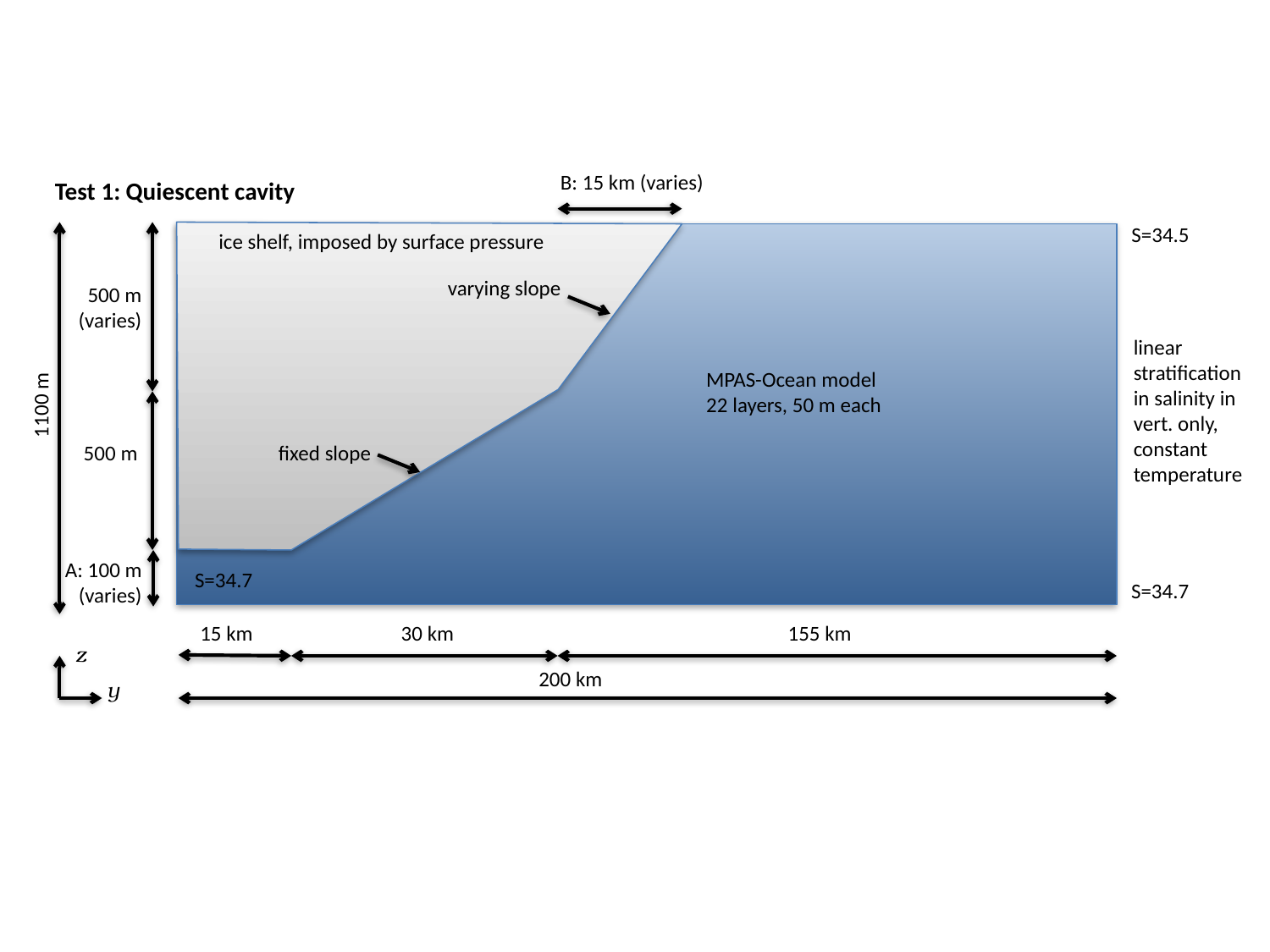

B: 15 km (varies)
Test 1: Quiescent cavity
S=34.5

ice shelf, imposed by surface pressure

varying slope
500 m
(varies)
linear
stratification
in salinity in
vert. only,
constant
temperature
MPAS-Ocean model
22 layers, 50 m each
1100 m
fixed slope
500 m
A: 100 m
(varies)
S=34.7
S=34.7
15 km
30 km
155 km
z
200 km
y